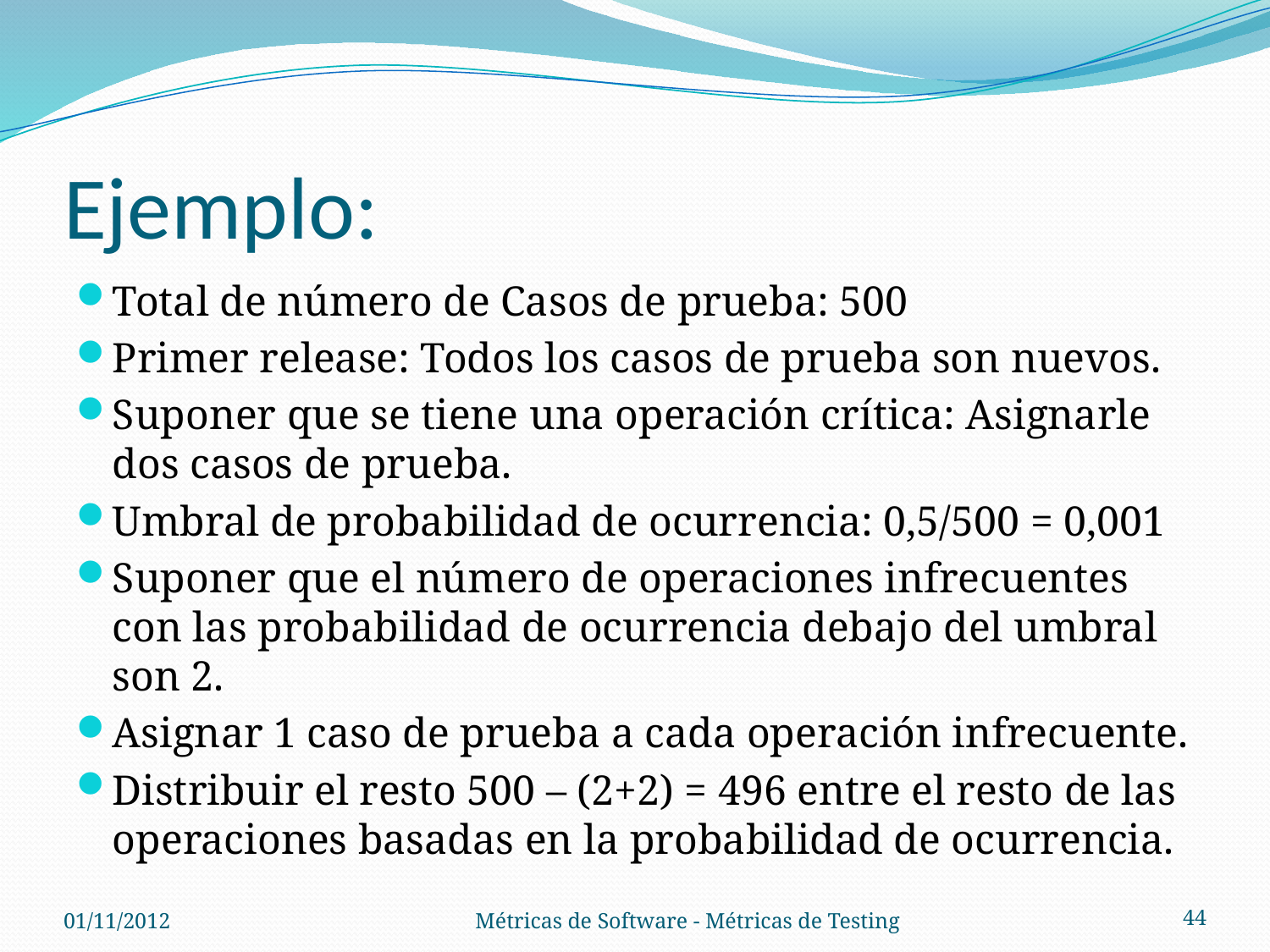

# Ejemplo:
Total de número de Casos de prueba: 500
Primer release: Todos los casos de prueba son nuevos.
Suponer que se tiene una operación crítica: Asignarle dos casos de prueba.
Umbral de probabilidad de ocurrencia: 0,5/500 = 0,001
Suponer que el número de operaciones infrecuentes con las probabilidad de ocurrencia debajo del umbral son 2.
Asignar 1 caso de prueba a cada operación infrecuente.
Distribuir el resto 500 – (2+2) = 496 entre el resto de las operaciones basadas en la probabilidad de ocurrencia.
01/11/2012
44
Métricas de Software - Métricas de Testing